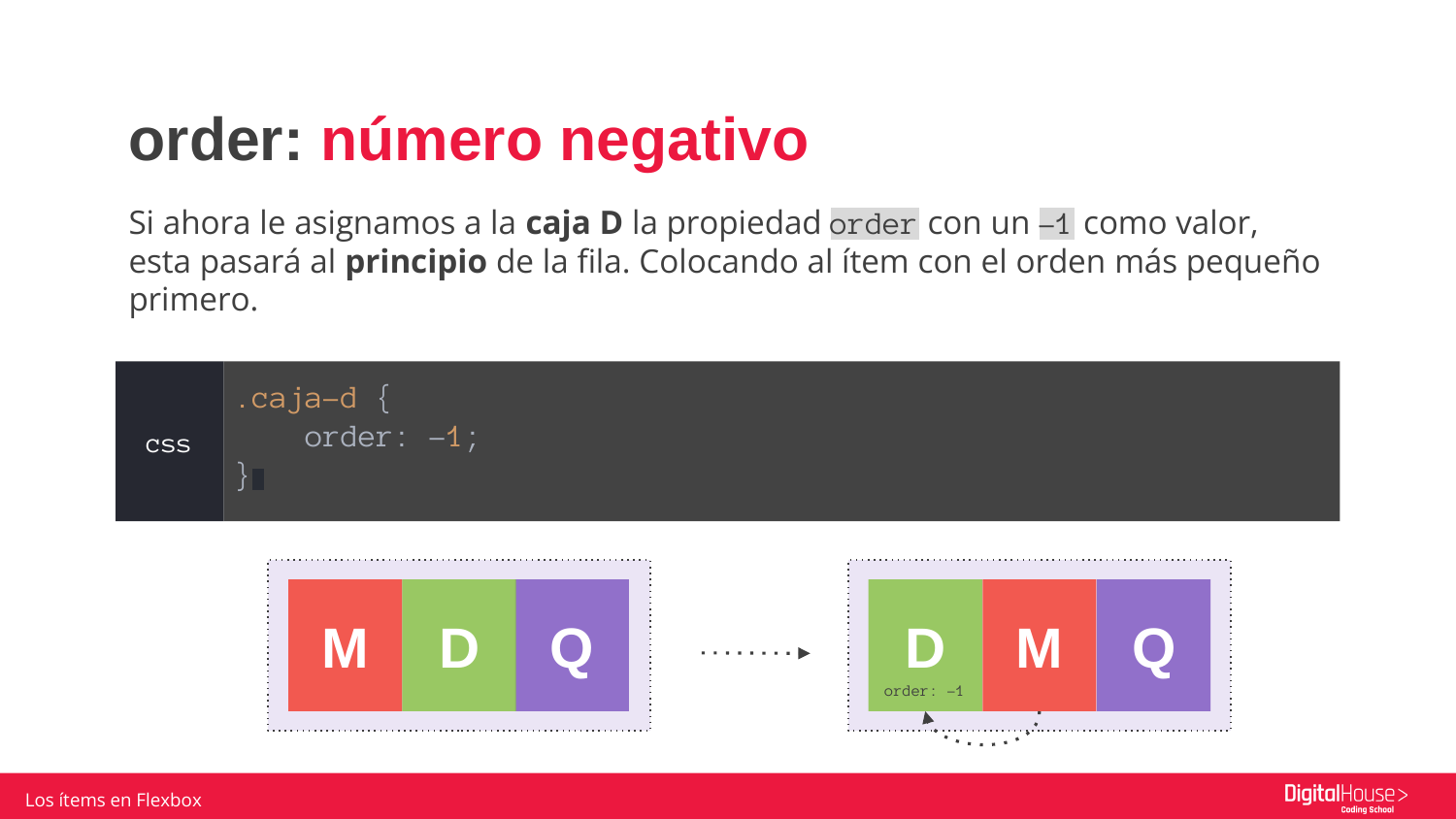

order: número negativo
Si ahora le asignamos a la caja D la propiedad order con un -1 como valor, esta pasará al principio de la fila. Colocando al ítem con el orden más pequeño primero.
.caja-d {
    order: -1;
}
css

D
M
Q
M
D
Q
order: -1